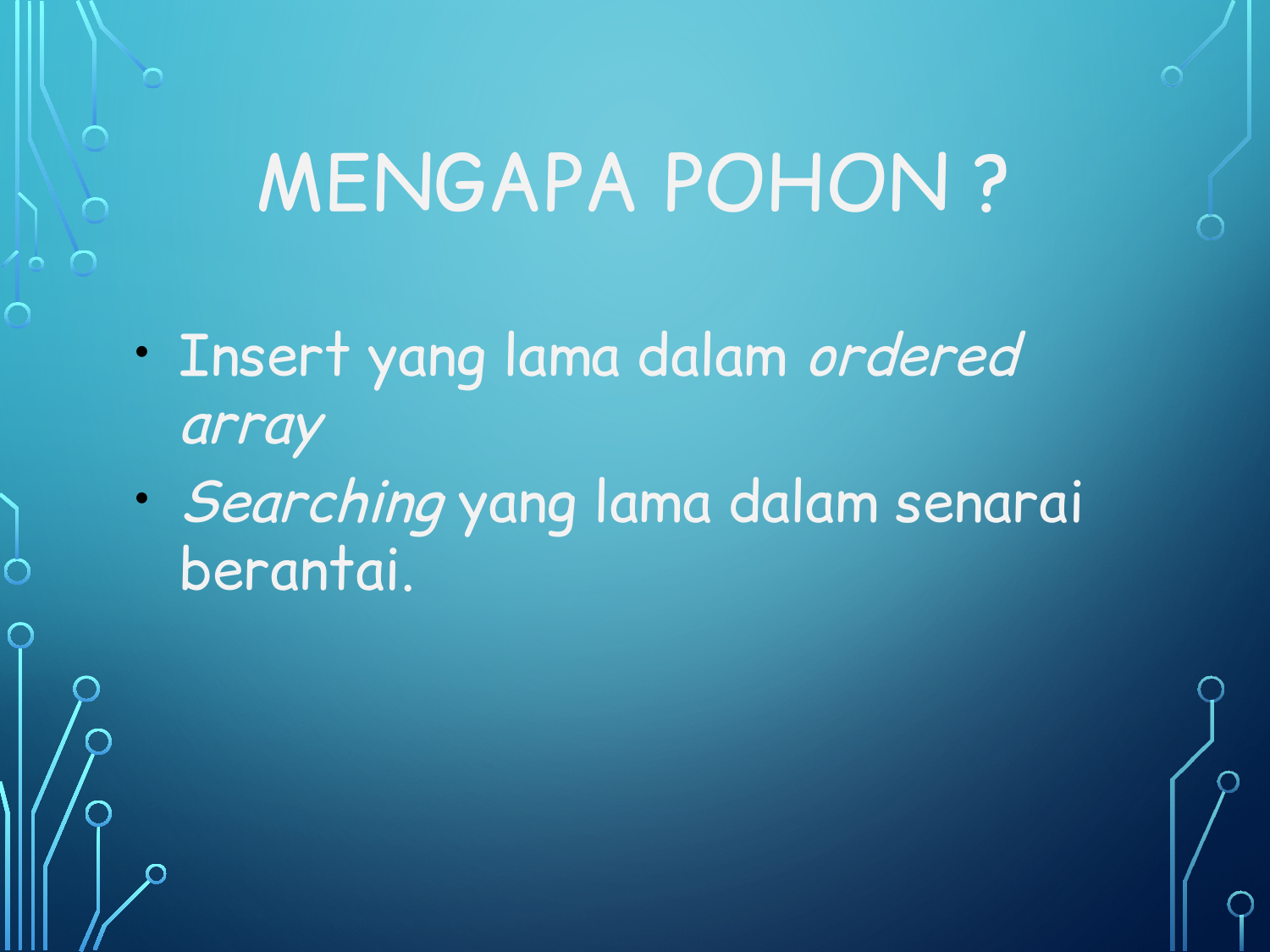

# Mengapa pohon ?
Insert yang lama dalam ordered array
Searching yang lama dalam senarai berantai.